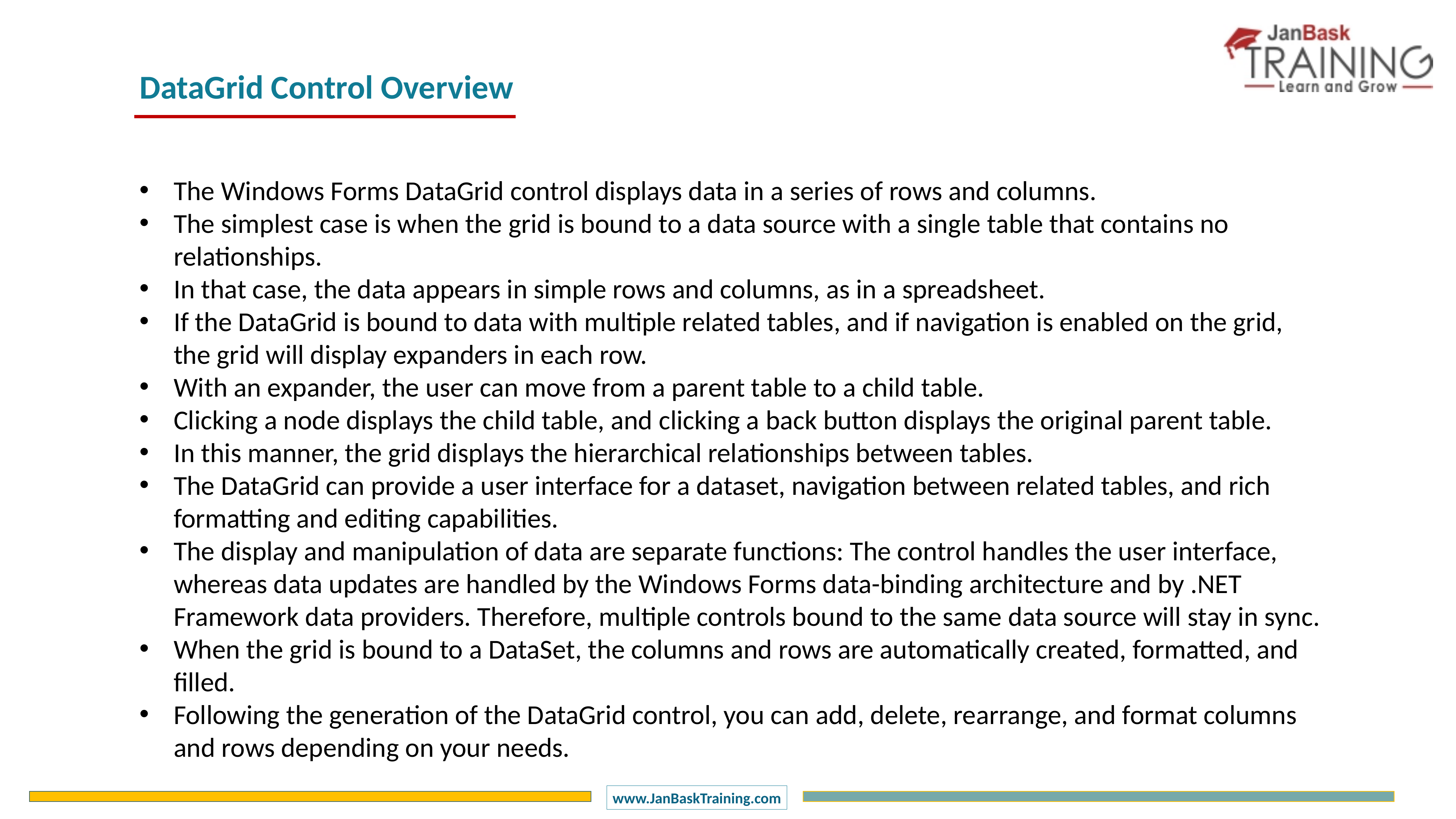

DataGrid Control Overview
The Windows Forms DataGrid control displays data in a series of rows and columns.
The simplest case is when the grid is bound to a data source with a single table that contains no relationships.
In that case, the data appears in simple rows and columns, as in a spreadsheet.
If the DataGrid is bound to data with multiple related tables, and if navigation is enabled on the grid, the grid will display expanders in each row.
With an expander, the user can move from a parent table to a child table.
Clicking a node displays the child table, and clicking a back button displays the original parent table.
In this manner, the grid displays the hierarchical relationships between tables.
The DataGrid can provide a user interface for a dataset, navigation between related tables, and rich formatting and editing capabilities.
The display and manipulation of data are separate functions: The control handles the user interface, whereas data updates are handled by the Windows Forms data-binding architecture and by .NET Framework data providers. Therefore, multiple controls bound to the same data source will stay in sync.
When the grid is bound to a DataSet, the columns and rows are automatically created, formatted, and filled.
Following the generation of the DataGrid control, you can add, delete, rearrange, and format columns and rows depending on your needs.